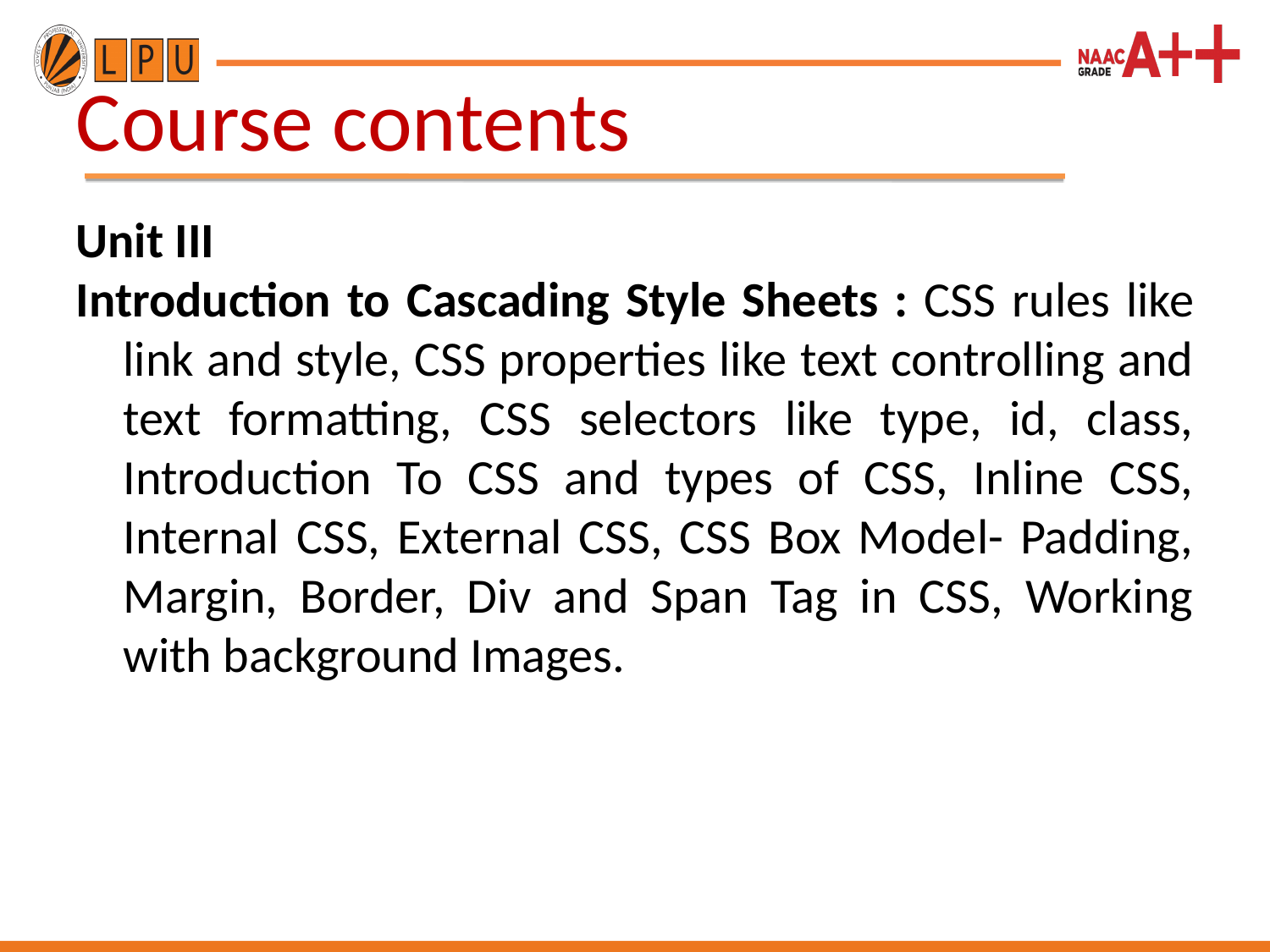

Course contents

Unit III
Introduction to Cascading Style Sheets : CSS rules like link and style, CSS properties like text controlling and text formatting, CSS selectors like type, id, class, Introduction To CSS and types of CSS, Inline CSS, Internal CSS, External CSS, CSS Box Model- Padding, Margin, Border, Div and Span Tag in CSS, Working with background Images.